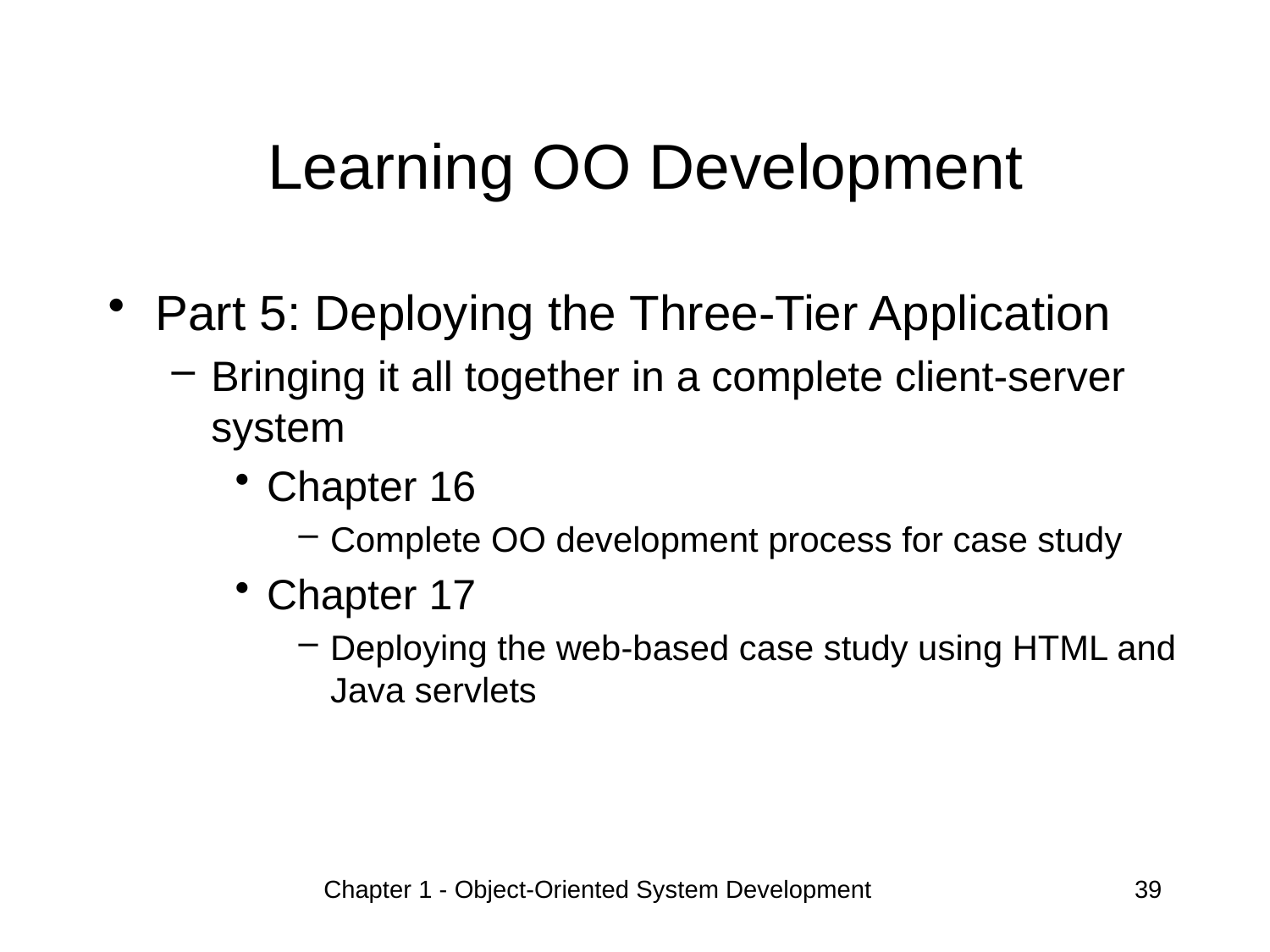

# Learning OO Development
Part 5: Deploying the Three-Tier Application
Bringing it all together in a complete client-server system
Chapter 16
Complete OO development process for case study
Chapter 17
Deploying the web-based case study using HTML and Java servlets
Chapter 1 - Object-Oriented System Development
39